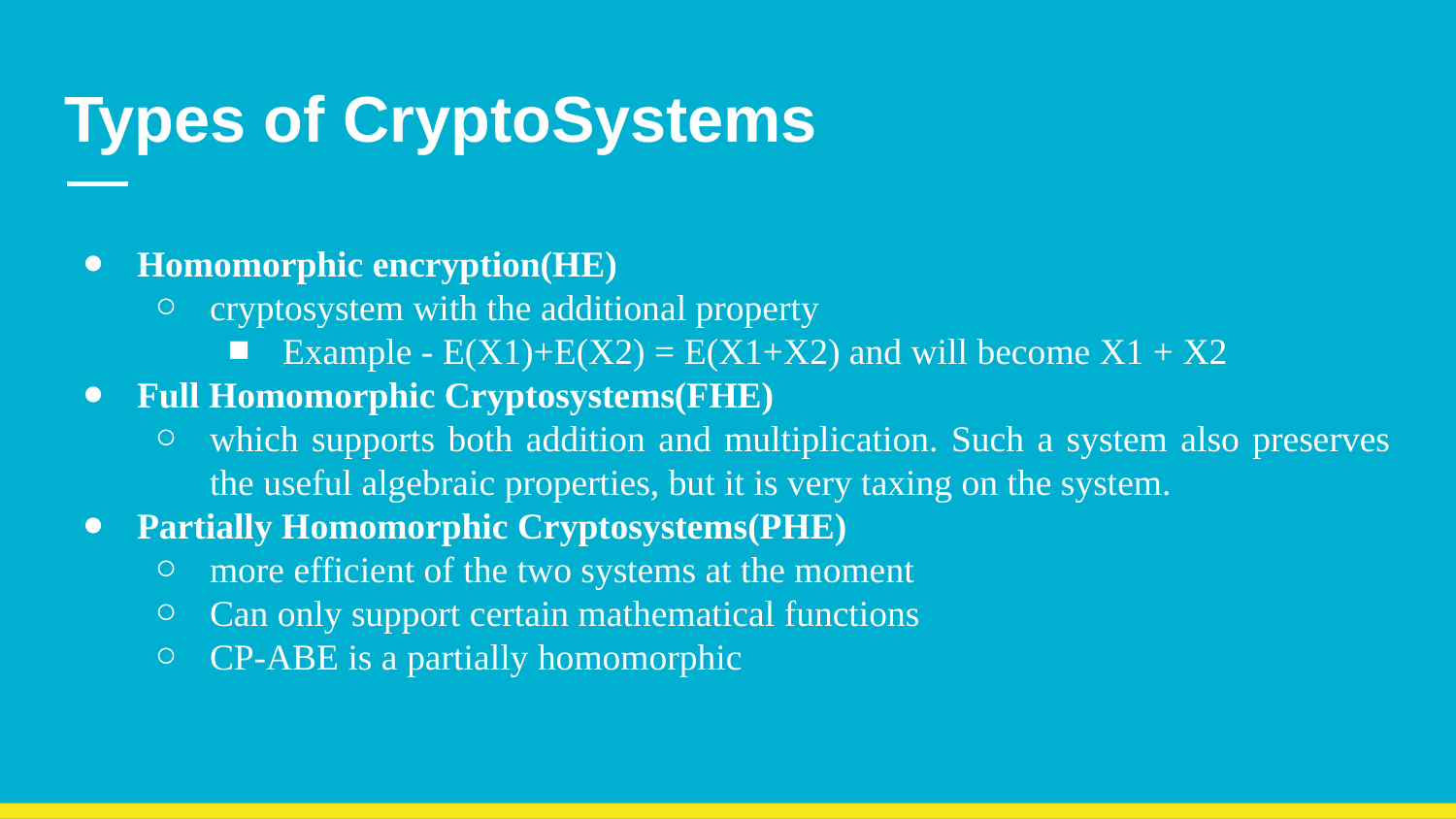

# Types of CryptoSystems
Homomorphic encryption(HE)
cryptosystem with the additional property
Example - E(X1)+E(X2) = E(X1+X2) and will become X1 + X2
Full Homomorphic Cryptosystems(FHE)
which supports both addition and multiplication. Such a system also preserves the useful algebraic properties, but it is very taxing on the system.
Partially Homomorphic Cryptosystems(PHE)
more efficient of the two systems at the moment
Can only support certain mathematical functions
CP-ABE is a partially homomorphic